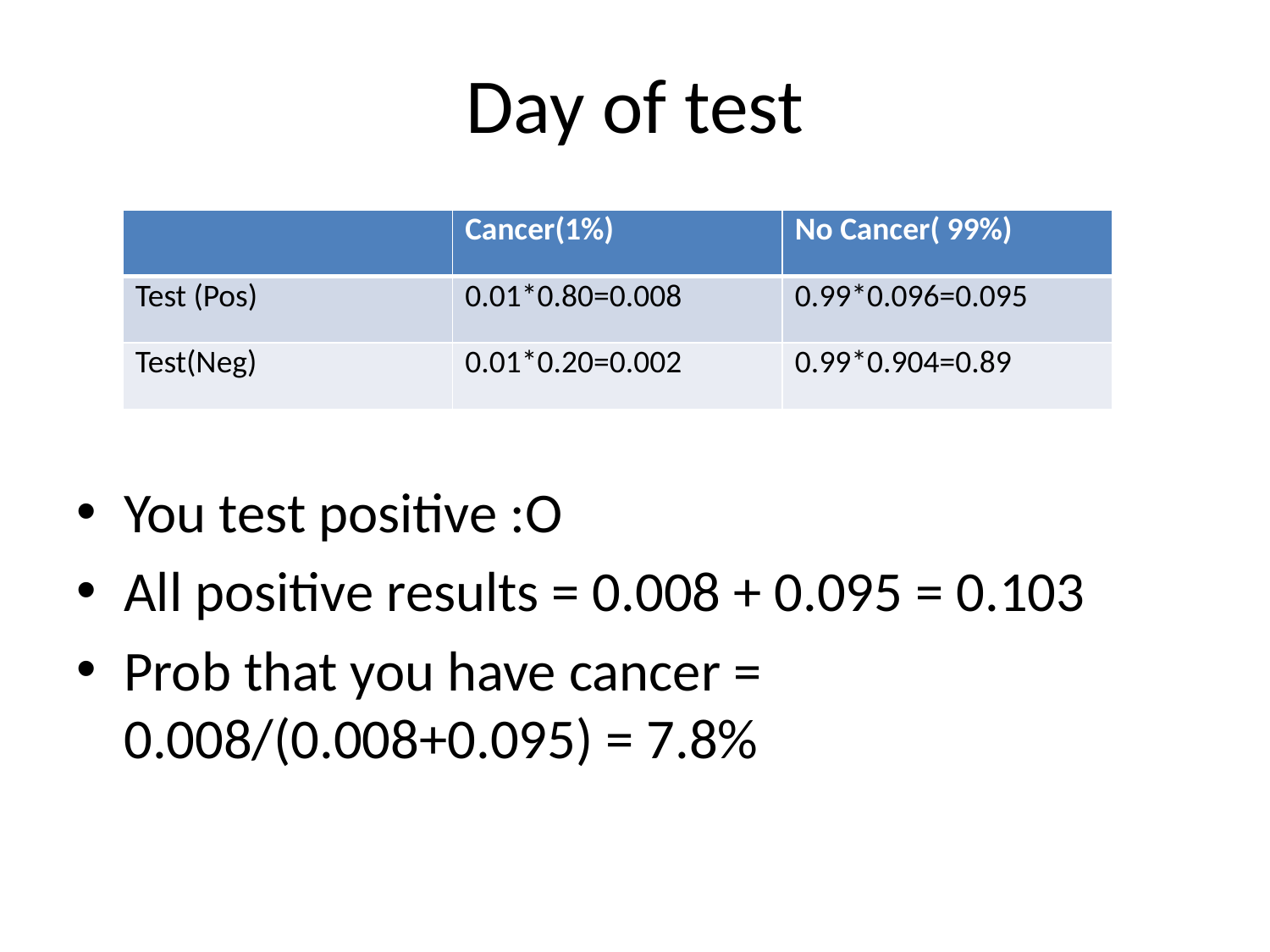

# Day of test
|  | Cancer(1%) | No Cancer( 99%) |
| --- | --- | --- |
| Test (Pos) | 0.01\*0.80=0.008 | 0.99\*0.096=0.095 |
| Test(Neg) | 0.01\*0.20=0.002 | 0.99\*0.904=0.89 |
You test positive :O
All positive results = 0.008 + 0.095 = 0.103
Prob that you have cancer = 0.008/(0.008+0.095) = 7.8%